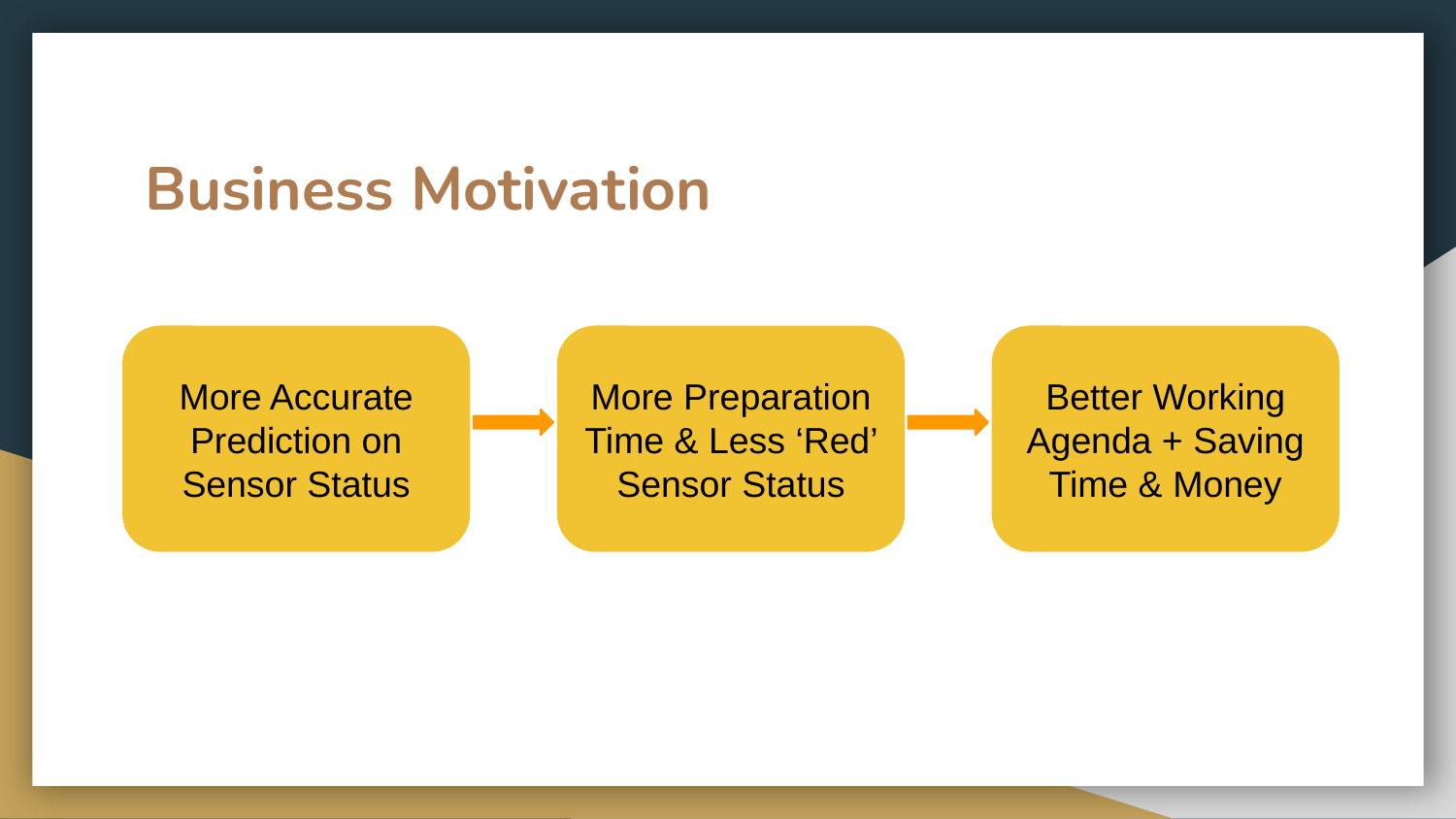

# Business Motivation
More Accurate Prediction on Sensor Status
More Preparation Time & Less ‘Red’ Sensor Status
Better Working Agenda + Saving Time & Money